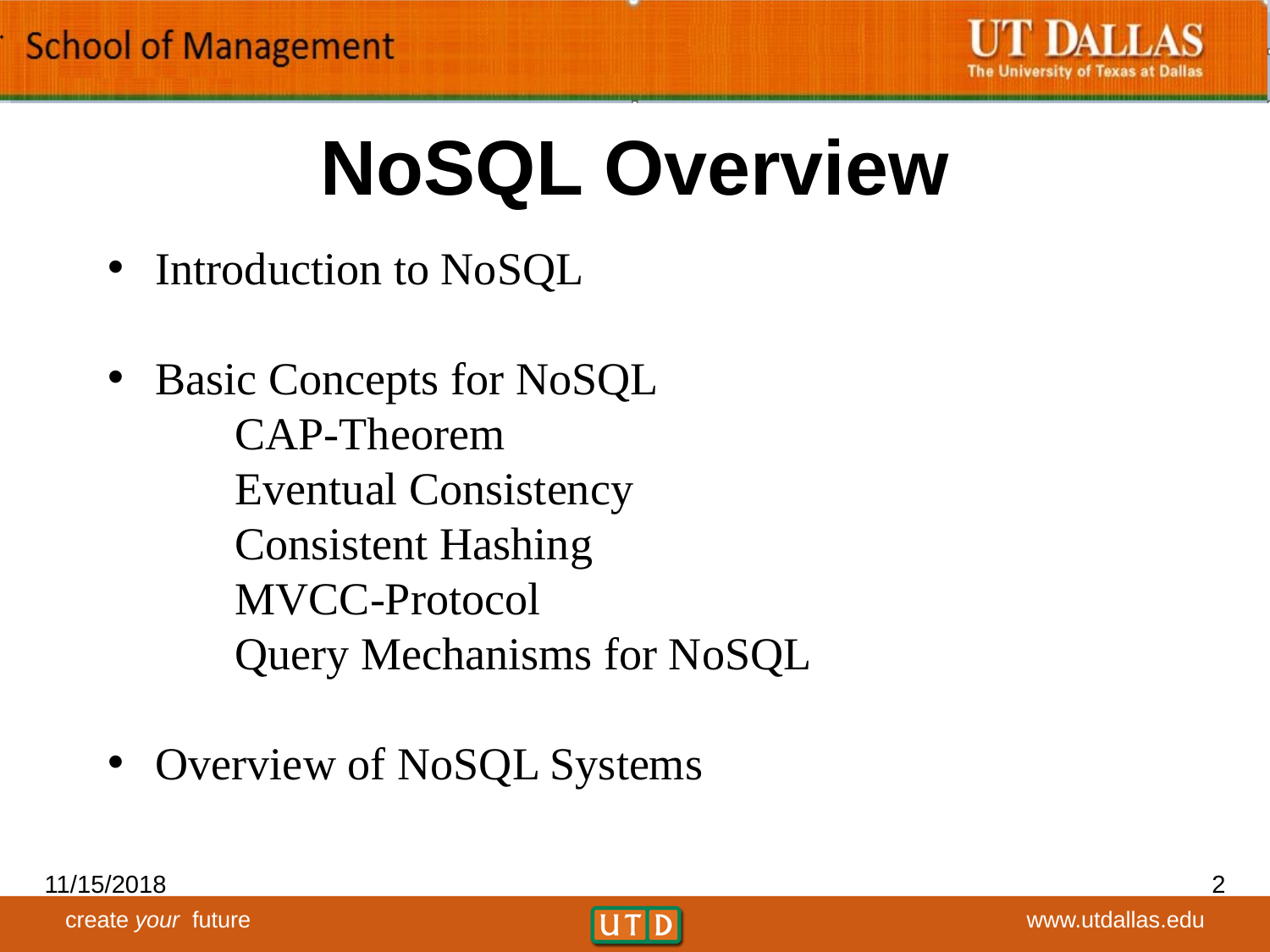

# NoSQL Overview
Introduction to NoSQL

Basic Concepts for NoSQL
	CAP-Theorem
	Eventual Consistency
	Consistent Hashing
	MVCC-Protocol
	Query Mechanisms for NoSQL

Overview of NoSQL Systems
11/15/2018
2